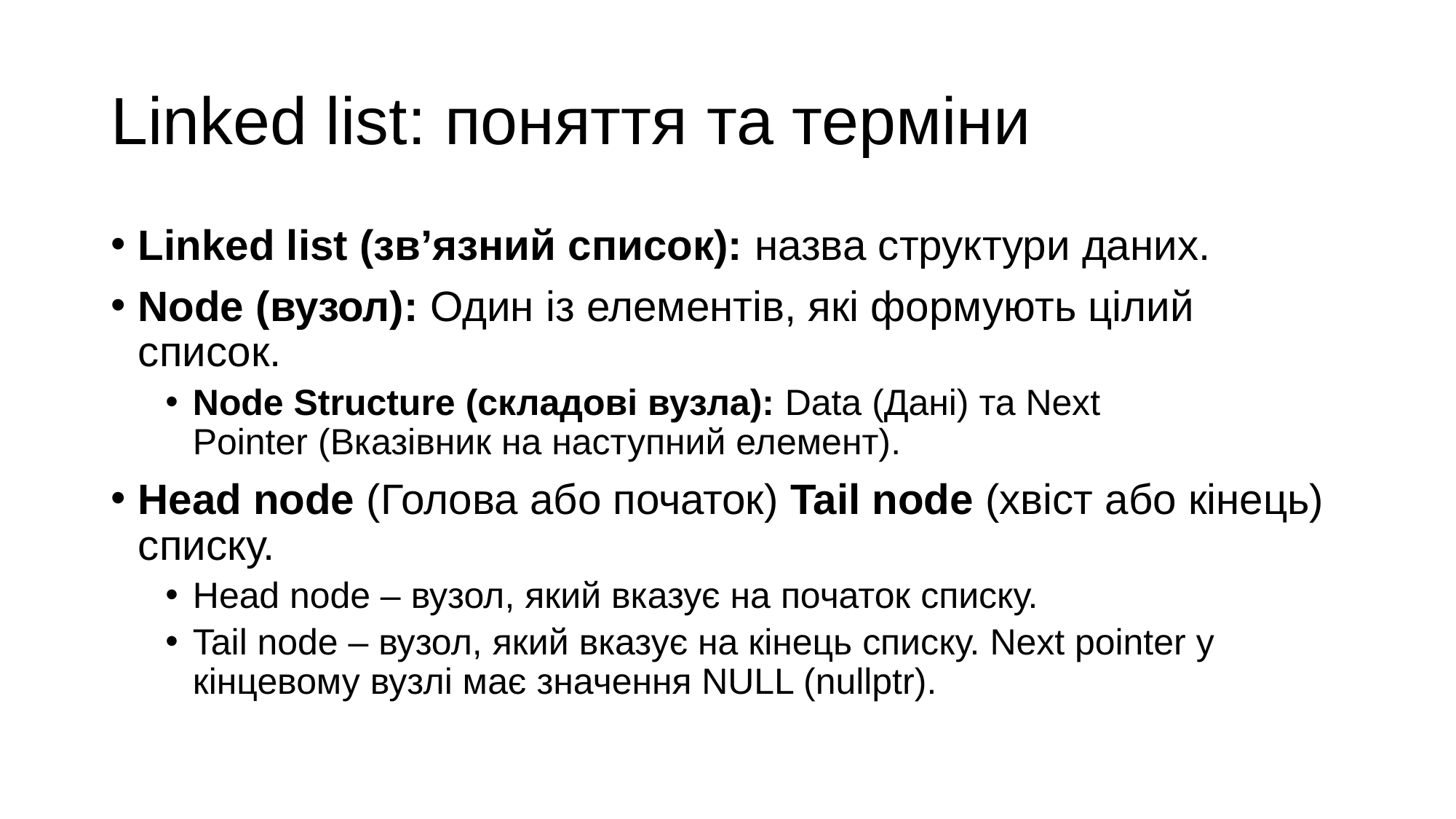

# Linked list: поняття та терміни
Linked list (зв’язний список): назва структури даних.
Node (вузол): Один із елементів, які формують цілий список.
Node Structure (складові вузла): Data (Дані) та Next Pointer (Вказівник на наступний елемент).
Head node (Голова або початок) Tail node (хвіст або кінець) списку.
Head node – вузол, який вказує на початок списку.
Tail node – вузол, який вказує на кінець списку. Next pointer у кінцевому вузлі має значення NULL (nullptr).